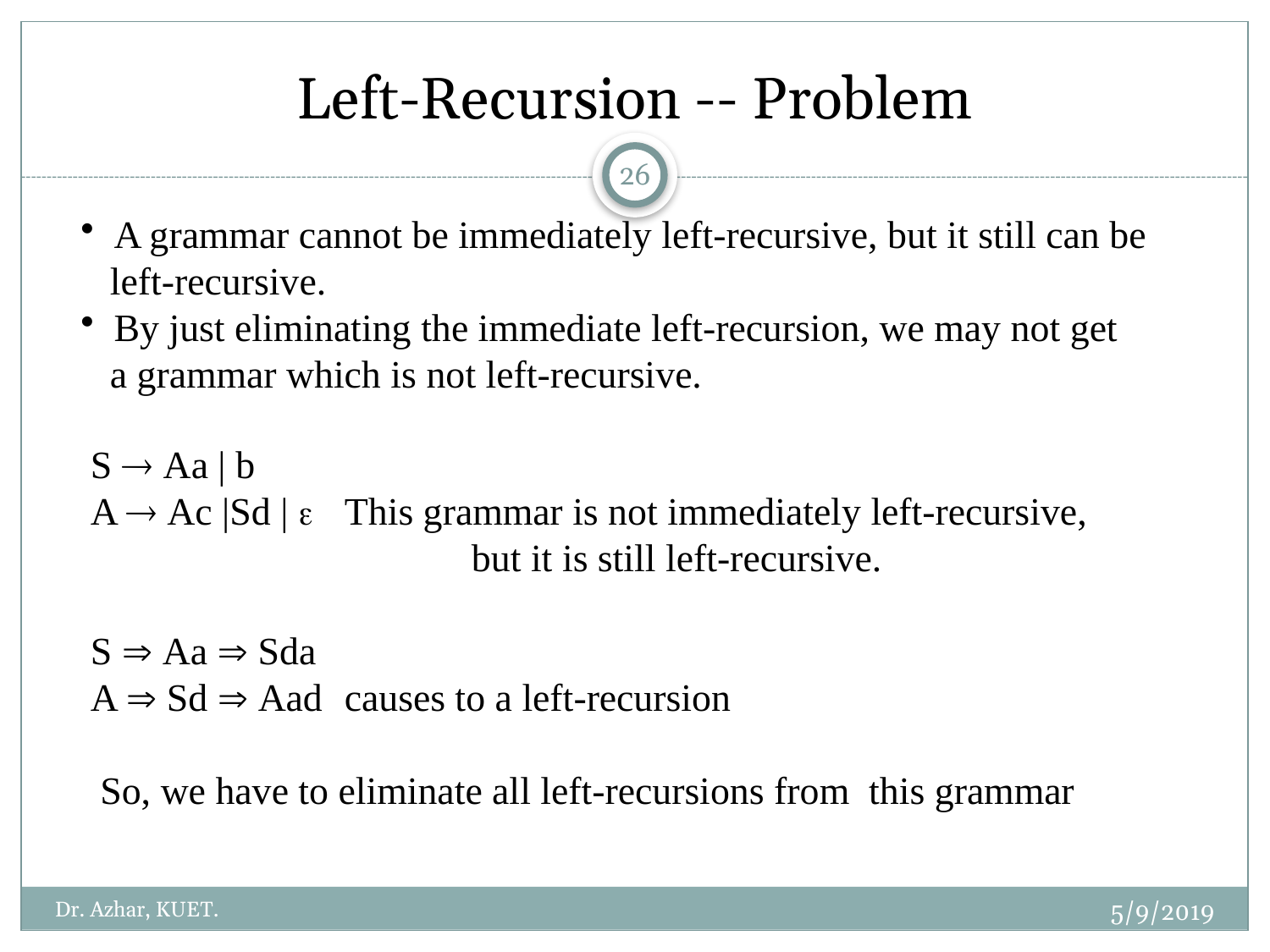

# Left-Recursion -- Problem
26
  A grammar cannot be immediately left-recursive, but it still can be
   left-recursive.
  By just eliminating the immediate left-recursion, we may not get
   a grammar which is not left-recursive.
S → Aa | b
A → Ac |Sd | ε 	This grammar is not immediately left-recursive,
			but it is still left-recursive.

S ⇒ Aa ⇒ Sda
A ⇒ Sd ⇒ Aad 	causes to a left-recursion

 So, we have to eliminate all left-recursions from  this grammar

5/9/2019
Dr. Azhar, KUET.